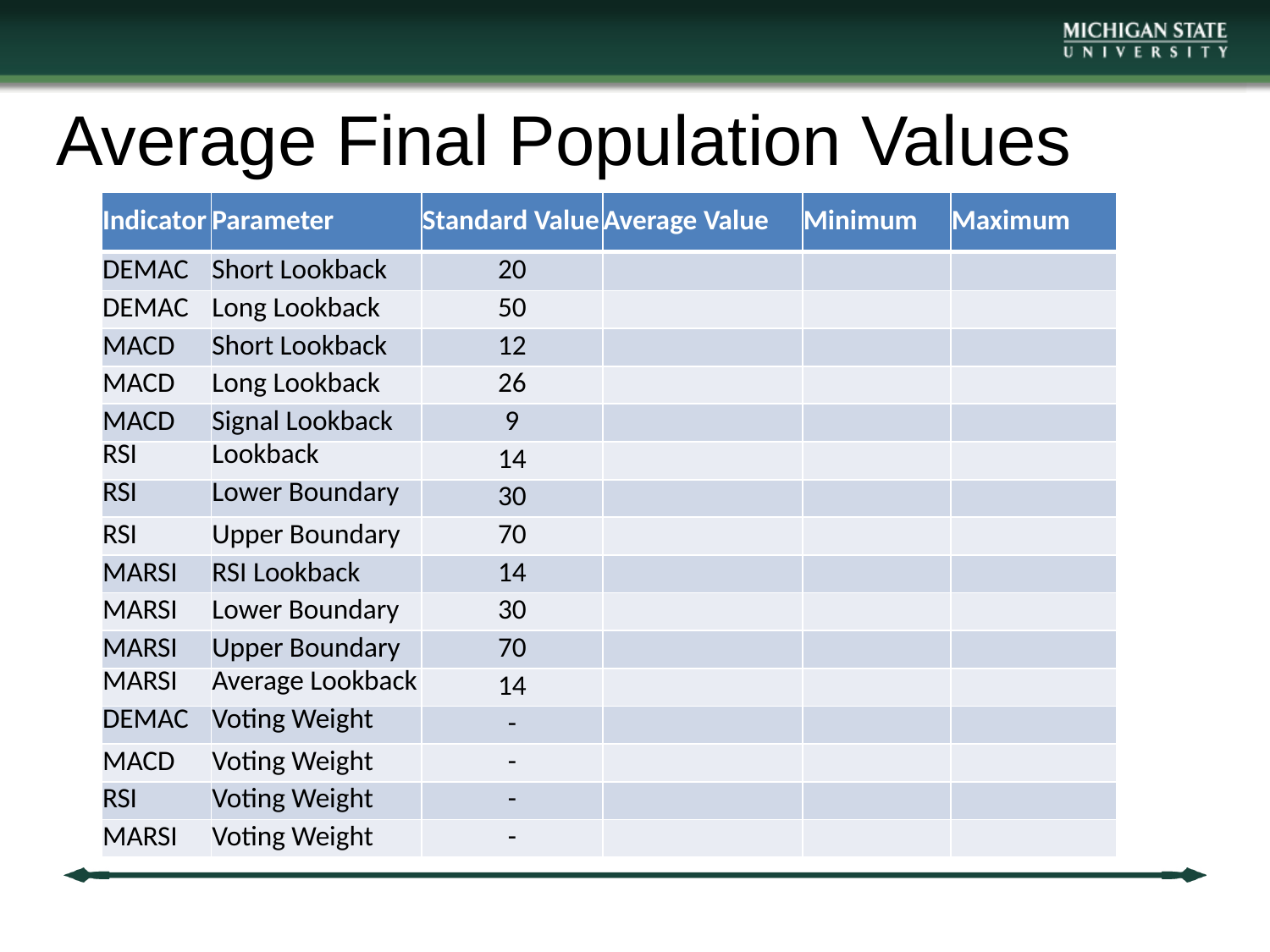

# Average Final Population Values
| Indicator | Parameter | Standard Value | Average Value | Minimum | Maximum |
| --- | --- | --- | --- | --- | --- |
| DEMAC | Short Lookback | 20 |  |  |  |
| DEMAC | Long Lookback | 50 |  |  |  |
| MACD | Short Lookback | 12 |  |  |  |
| MACD | Long Lookback | 26 |  |  |  |
| MACD | Signal Lookback | 9 |  |  |  |
| RSI | Lookback | 14 |  |  |  |
| RSI | Lower Boundary | 30 |  |  |  |
| RSI | Upper Boundary | 70 |  |  |  |
| MARSI | RSI Lookback | 14 |  |  |  |
| MARSI | Lower Boundary | 30 |  |  |  |
| MARSI | Upper Boundary | 70 |  |  |  |
| MARSI | Average Lookback | 14 |  |  |  |
| DEMAC | Voting Weight | - |  |  |  |
| MACD | Voting Weight | - |  |  |  |
| RSI | Voting Weight | - |  |  |  |
| MARSI | Voting Weight | - |  |  |  |